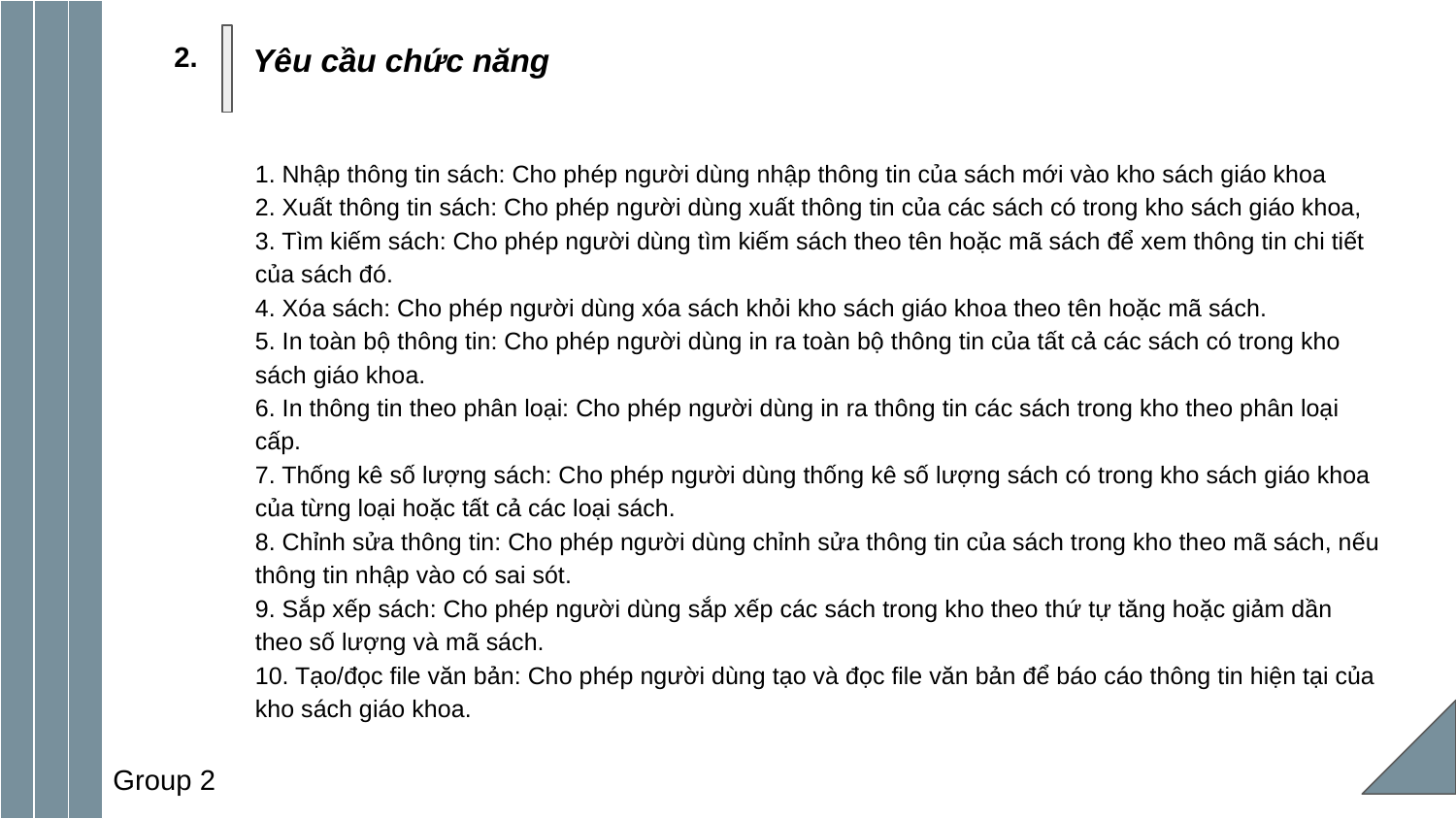

2.

Yêu cầu chức năng
1. Nhập thông tin sách: Cho phép người dùng nhập thông tin của sách mới vào kho sách giáo khoa
2. Xuất thông tin sách: Cho phép người dùng xuất thông tin của các sách có trong kho sách giáo khoa,
3. Tìm kiếm sách: Cho phép người dùng tìm kiếm sách theo tên hoặc mã sách để xem thông tin chi tiết của sách đó.
4. Xóa sách: Cho phép người dùng xóa sách khỏi kho sách giáo khoa theo tên hoặc mã sách.
5. In toàn bộ thông tin: Cho phép người dùng in ra toàn bộ thông tin của tất cả các sách có trong kho sách giáo khoa.
6. In thông tin theo phân loại: Cho phép người dùng in ra thông tin các sách trong kho theo phân loại cấp.
7. Thống kê số lượng sách: Cho phép người dùng thống kê số lượng sách có trong kho sách giáo khoa của từng loại hoặc tất cả các loại sách.
8. Chỉnh sửa thông tin: Cho phép người dùng chỉnh sửa thông tin của sách trong kho theo mã sách, nếu thông tin nhập vào có sai sót.
9. Sắp xếp sách: Cho phép người dùng sắp xếp các sách trong kho theo thứ tự tăng hoặc giảm dần theo số lượng và mã sách.
10. Tạo/đọc file văn bản: Cho phép người dùng tạo và đọc file văn bản để báo cáo thông tin hiện tại của kho sách giáo khoa.

Group 2